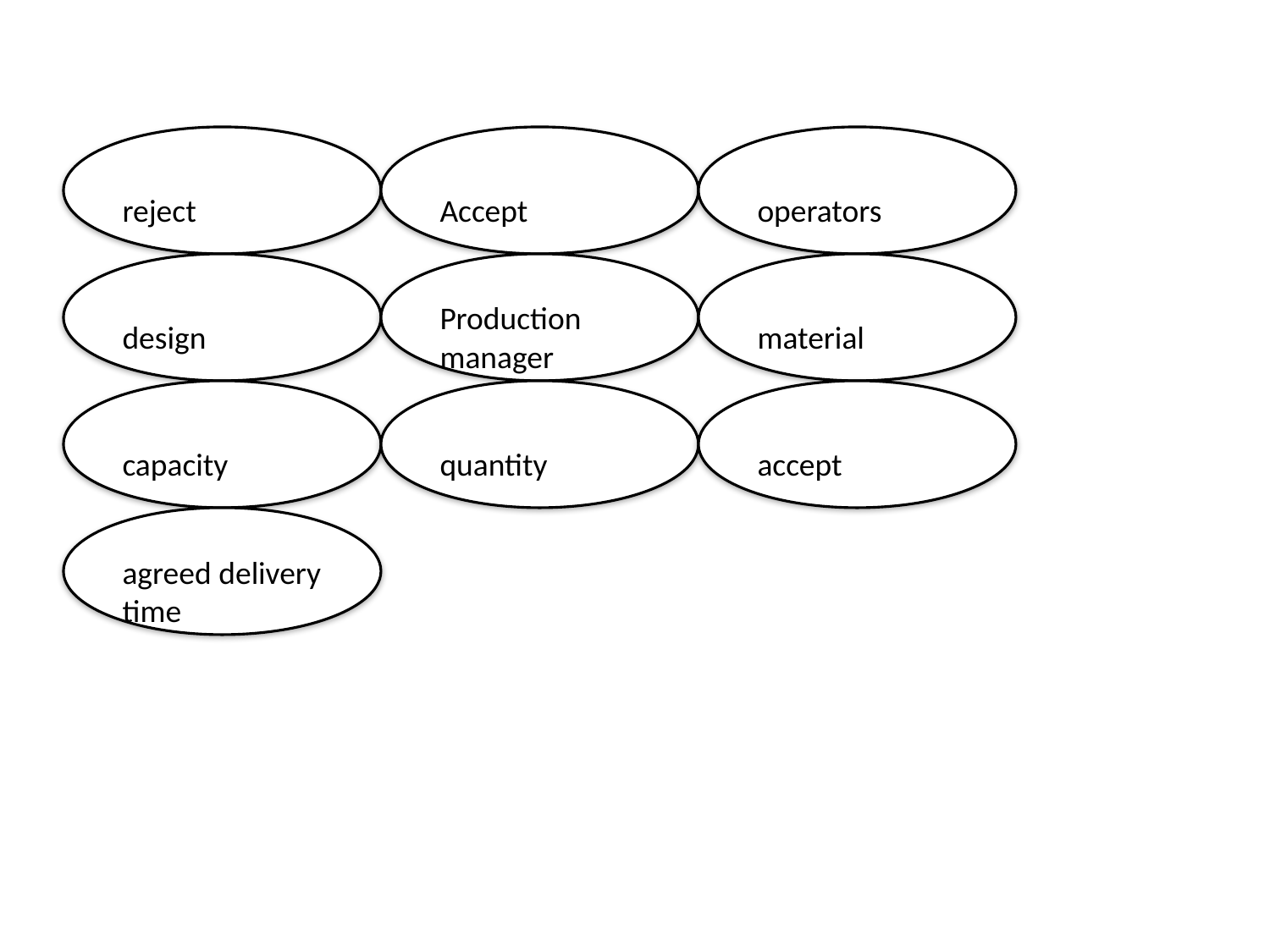

#

reject

Accept

operators

design

Production manager

material

capacity

quantity

accept

agreed delivery time